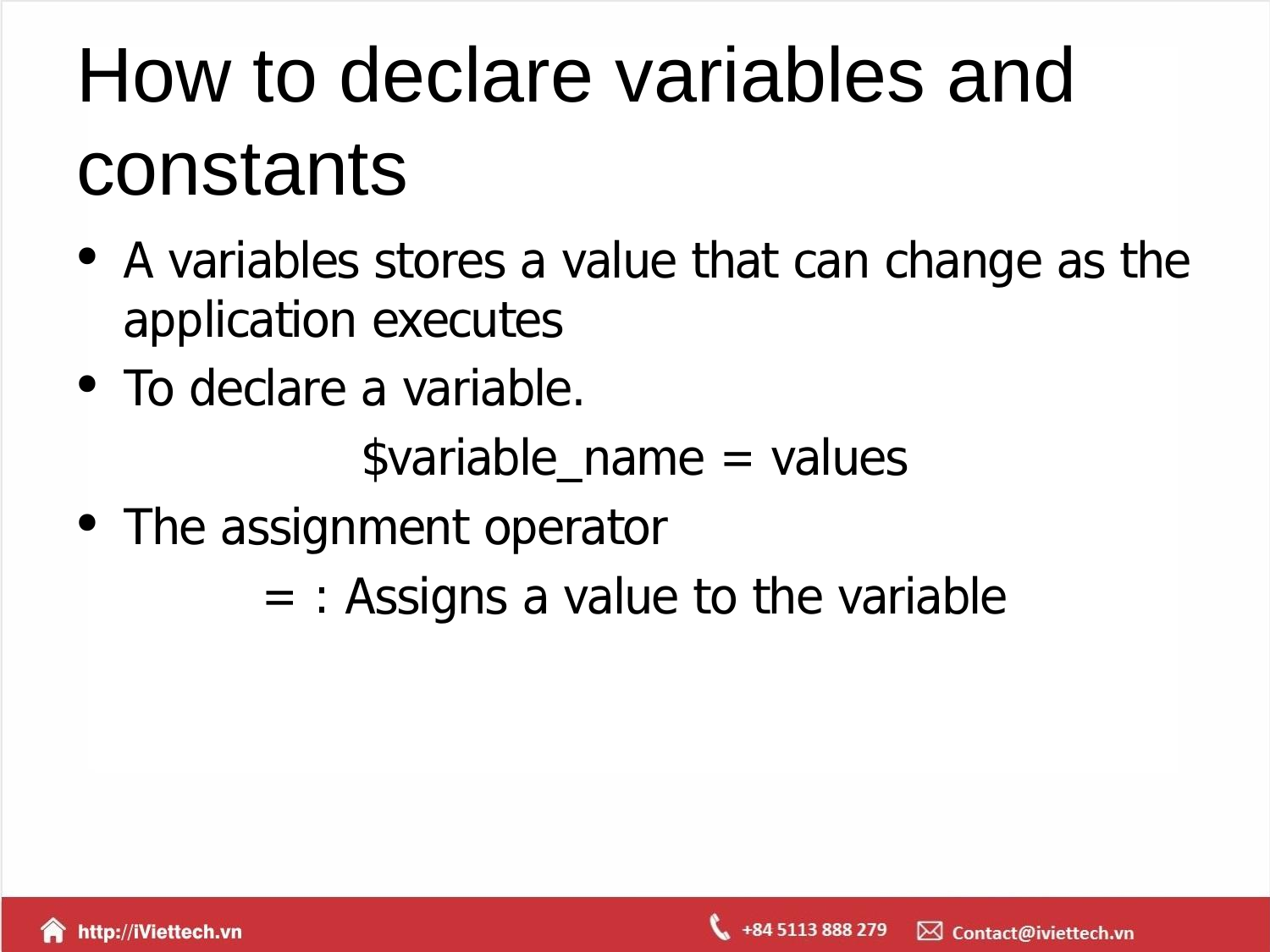

# How to declare variables and constants
A variables stores a value that can change as the application executes
To declare a variable.
$variable_name = values
The assignment operator
= : Assigns a value to the variable